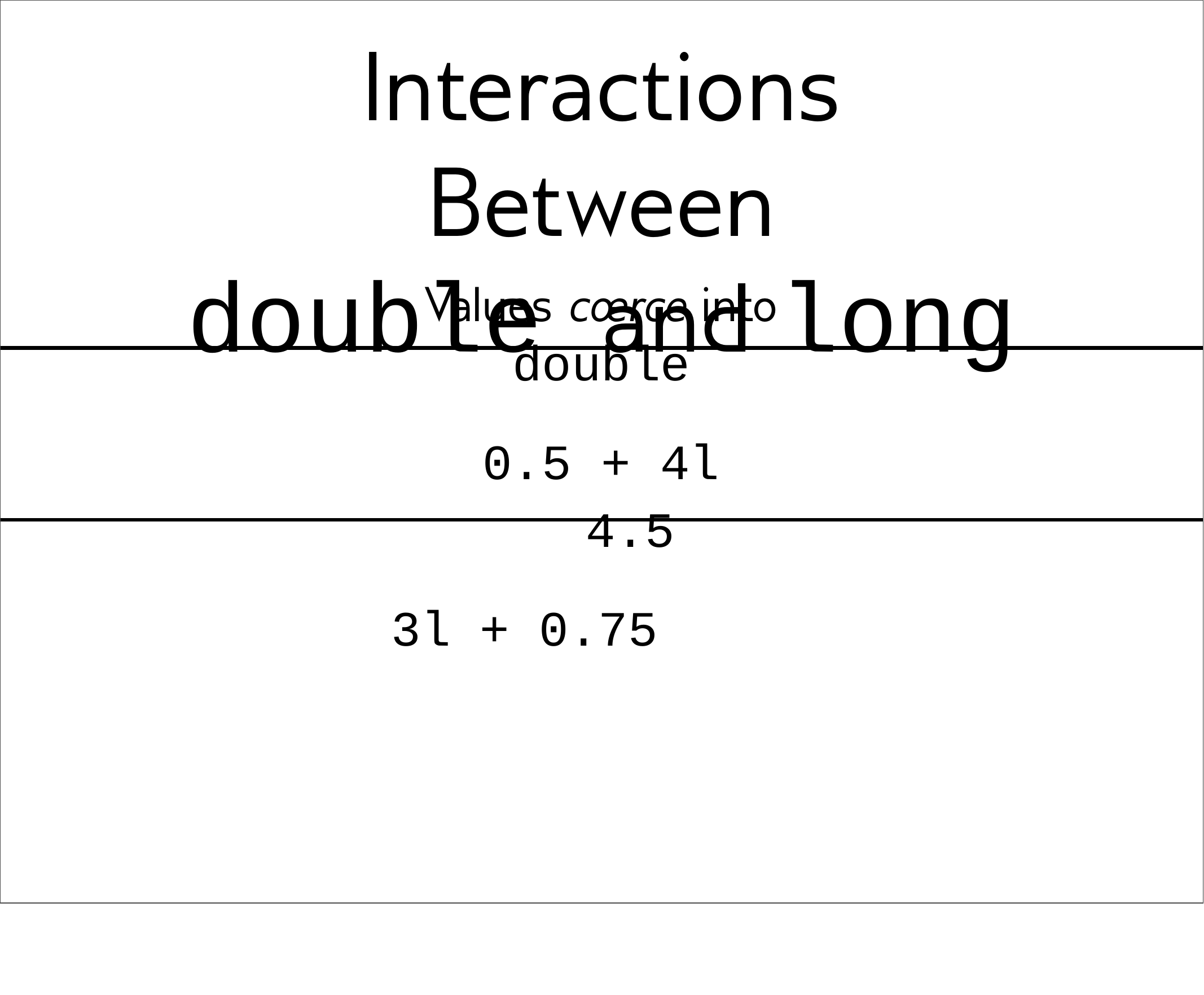

# Interactions Between
double and	long
Values coerce into double
0.5 + 4l  4.5
3l + 0.75